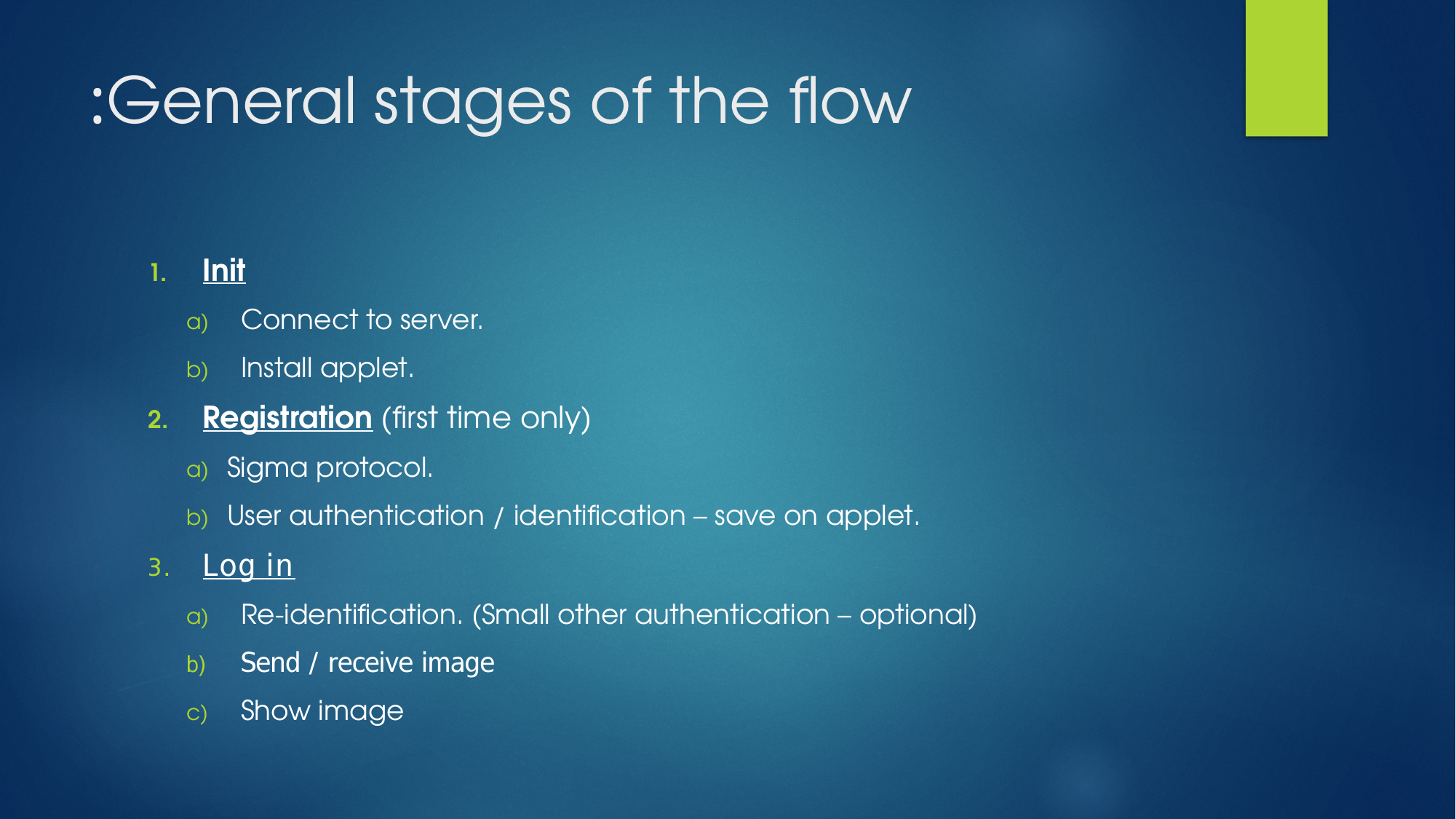

# General stages of the flow:
Init
Connect to server.
Install applet.
Registration (first time only)
Sigma protocol.
User authentication / identification – save on applet.
Log in
Re-identification. (Small other authentication – optional)
Send / receive image
Show image